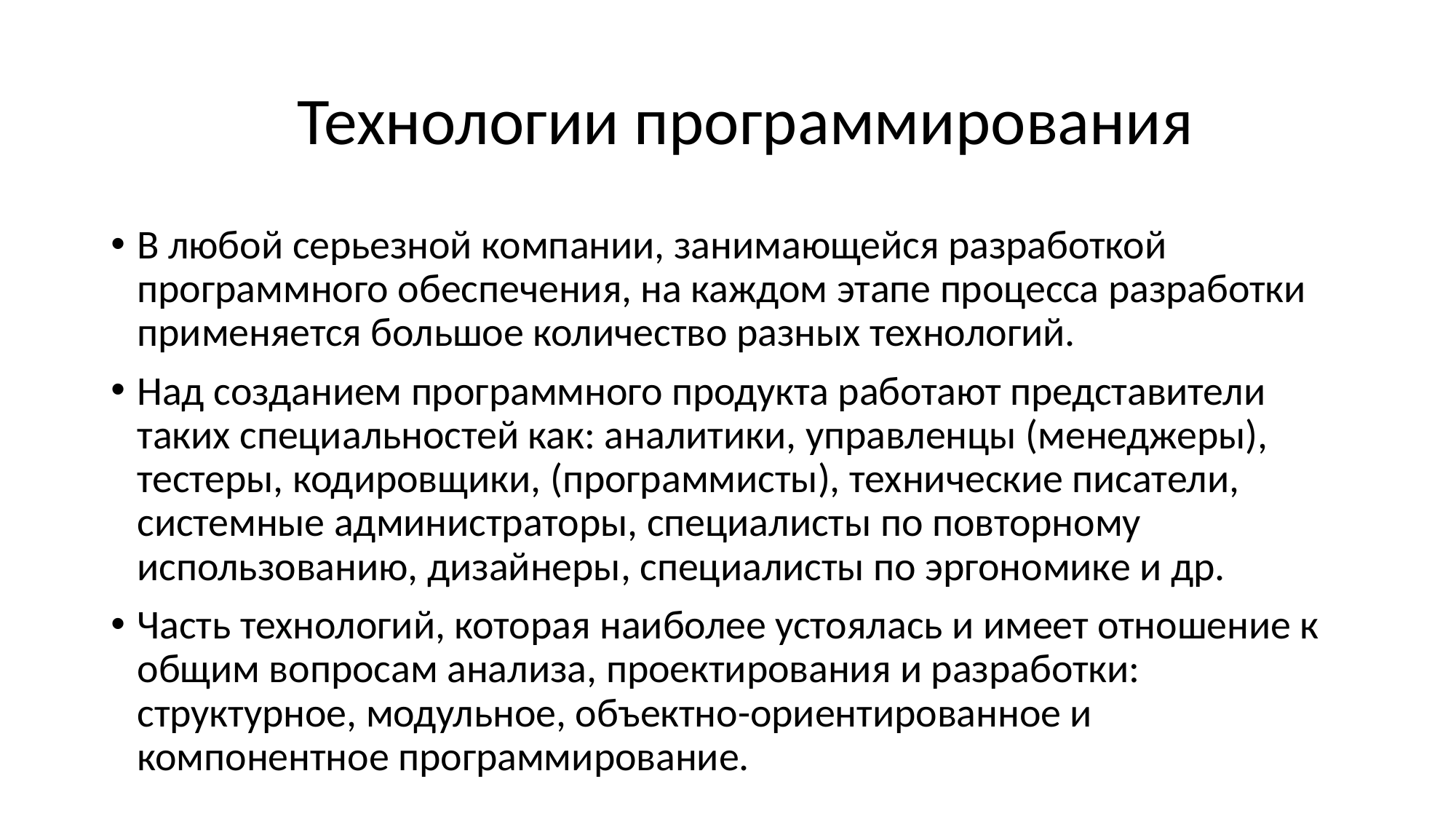

Технологии программирования
В любой серьезной компании, занимающейся разработкой программного обеспечения, на каждом этапе процесса разработки применяется большое количество разных технологий.
Над созданием программного продукта работают представители таких специальностей как: аналитики, управленцы (менеджеры), тестеры, кодировщики, (программисты), технические писатели, системные администраторы, специалисты по повторному использованию, дизайнеры, специалисты по эргономике и др.
Часть технологий, которая наиболее устоялась и имеет отношение к общим вопросам анализа, проектирования и разработки: структурное, модульное, объектно-ориентированное и компонентное программирование.